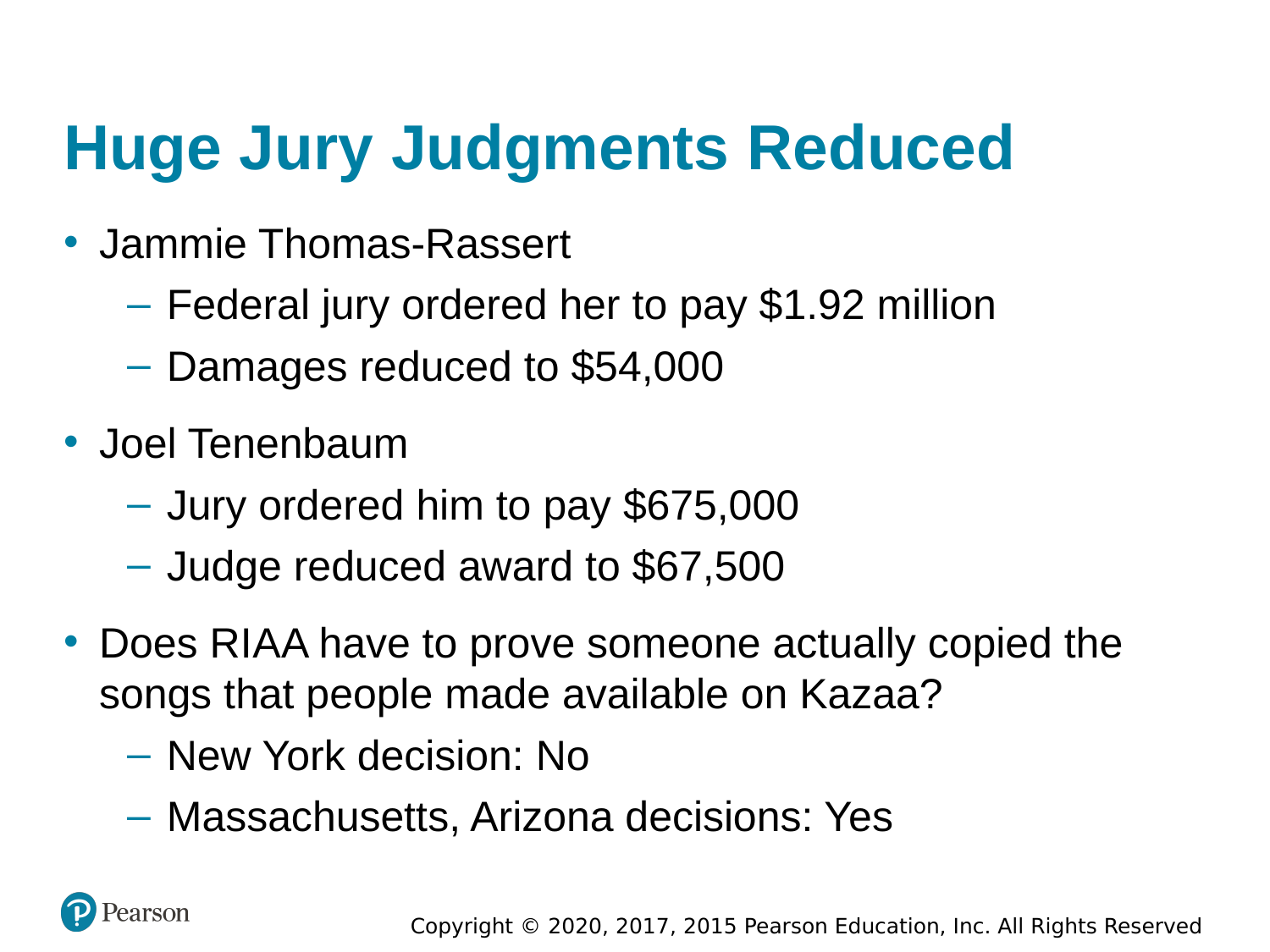

# Huge Jury Judgments Reduced
Jammie Thomas-Rassert
Federal jury ordered her to pay $1.92 million
Damages reduced to $54,000
Joel Tenenbaum
Jury ordered him to pay $675,000
Judge reduced award to $67,500
Does R I A A have to prove someone actually copied the songs that people made available on Kazaa?
New York decision: No
Massachusetts, Arizona decisions: Yes